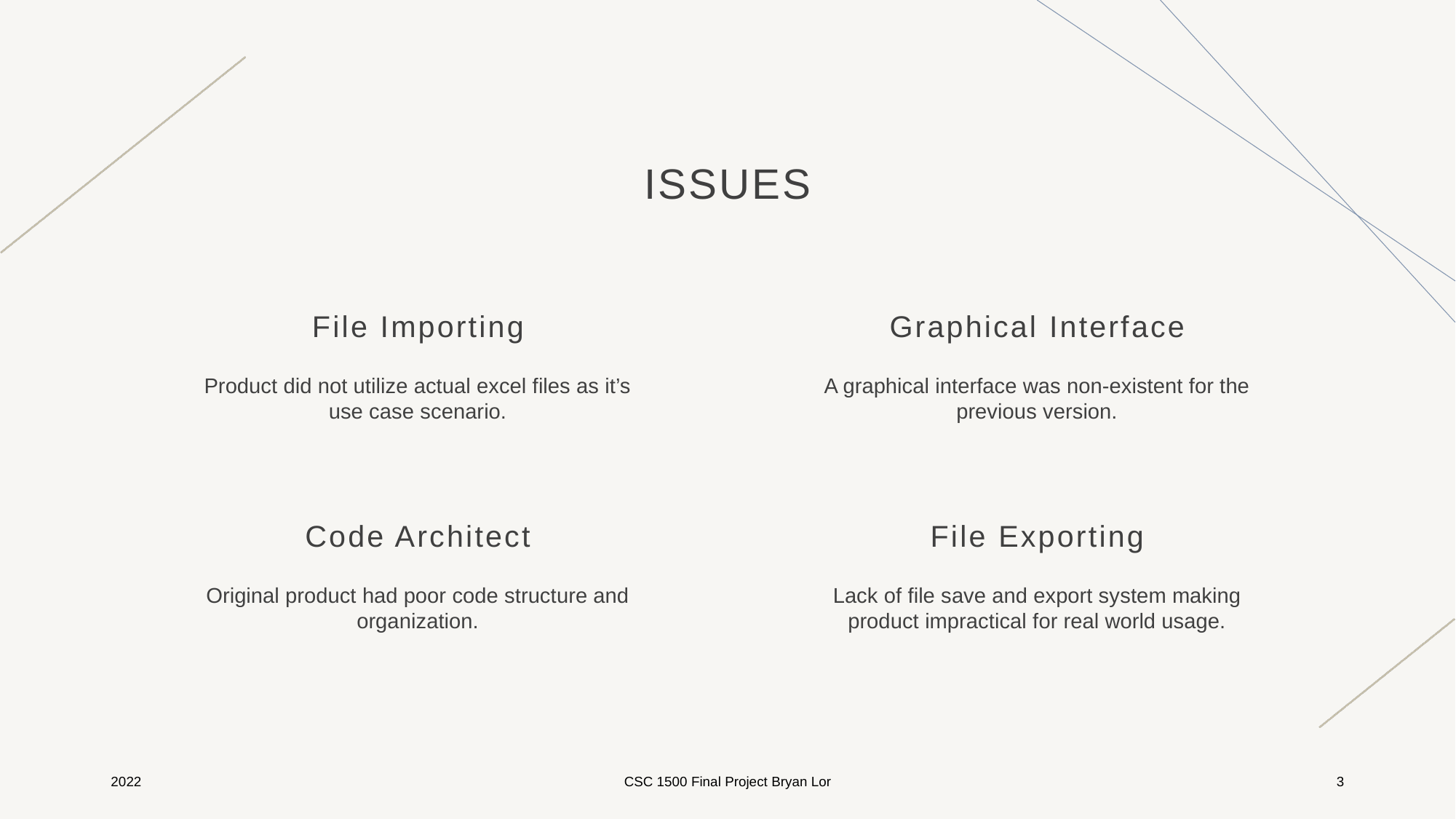

# Issues
File Importing
Graphical Interface
Product did not utilize actual excel files as it’s use case scenario.
A graphical interface was non-existent for the previous version.
Code Architect
File Exporting
Original product had poor code structure and organization.
Lack of file save and export system making product impractical for real world usage.

2022
CSC 1500 Final Project Bryan Lor
3